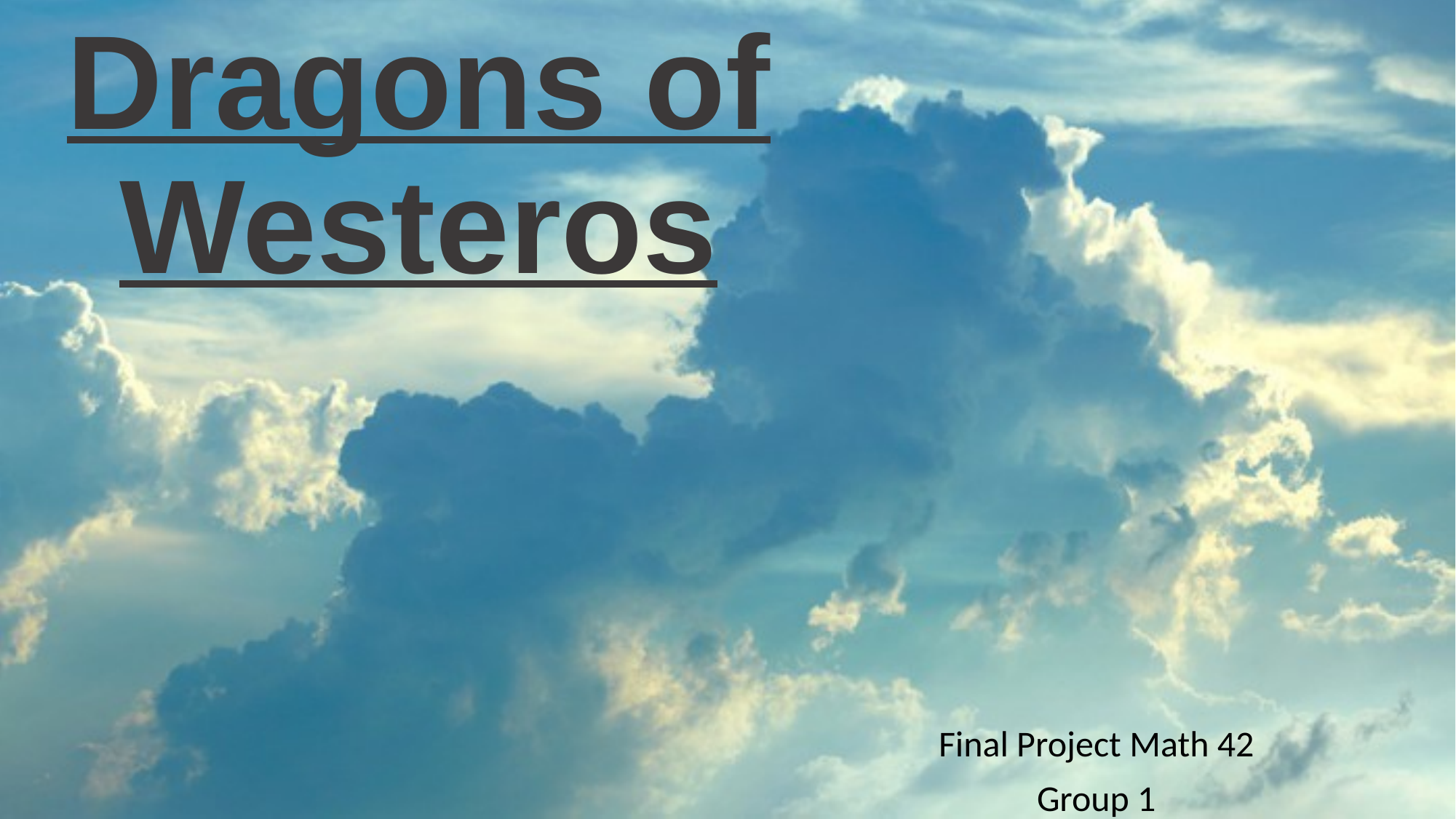

# Dragons of Westeros
Final Project Math 42
Group 1